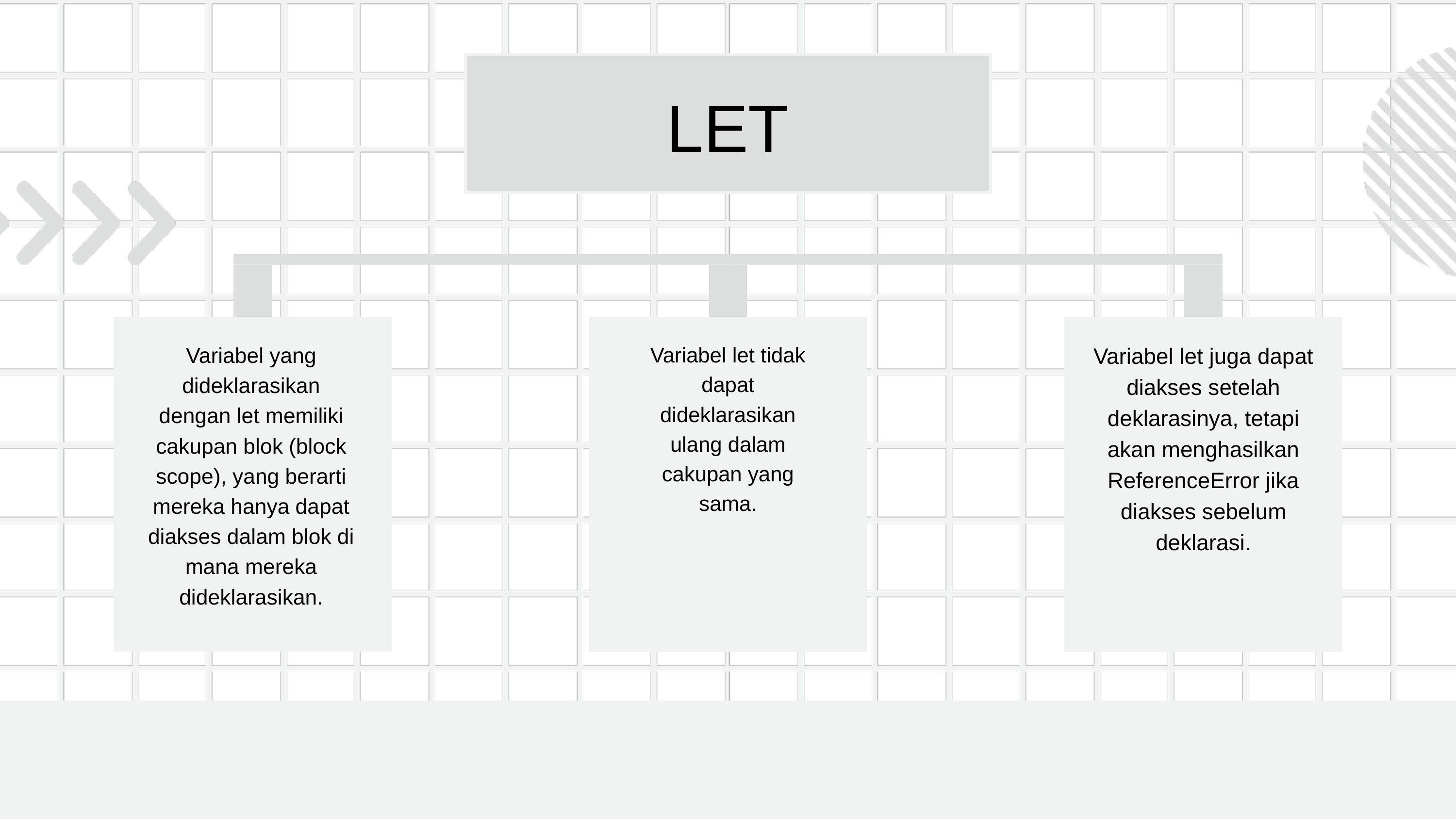

LET

Variabel yang dideklarasikan dengan let memiliki cakupan blok (block scope), yang berarti mereka hanya dapat diakses dalam blok di mana mereka dideklarasikan.
Variabel let tidak dapat dideklarasikan ulang dalam cakupan yang sama.
Variabel let juga dapat diakses setelah deklarasinya, tetapi akan menghasilkan ReferenceError jika diakses sebelum deklarasi.